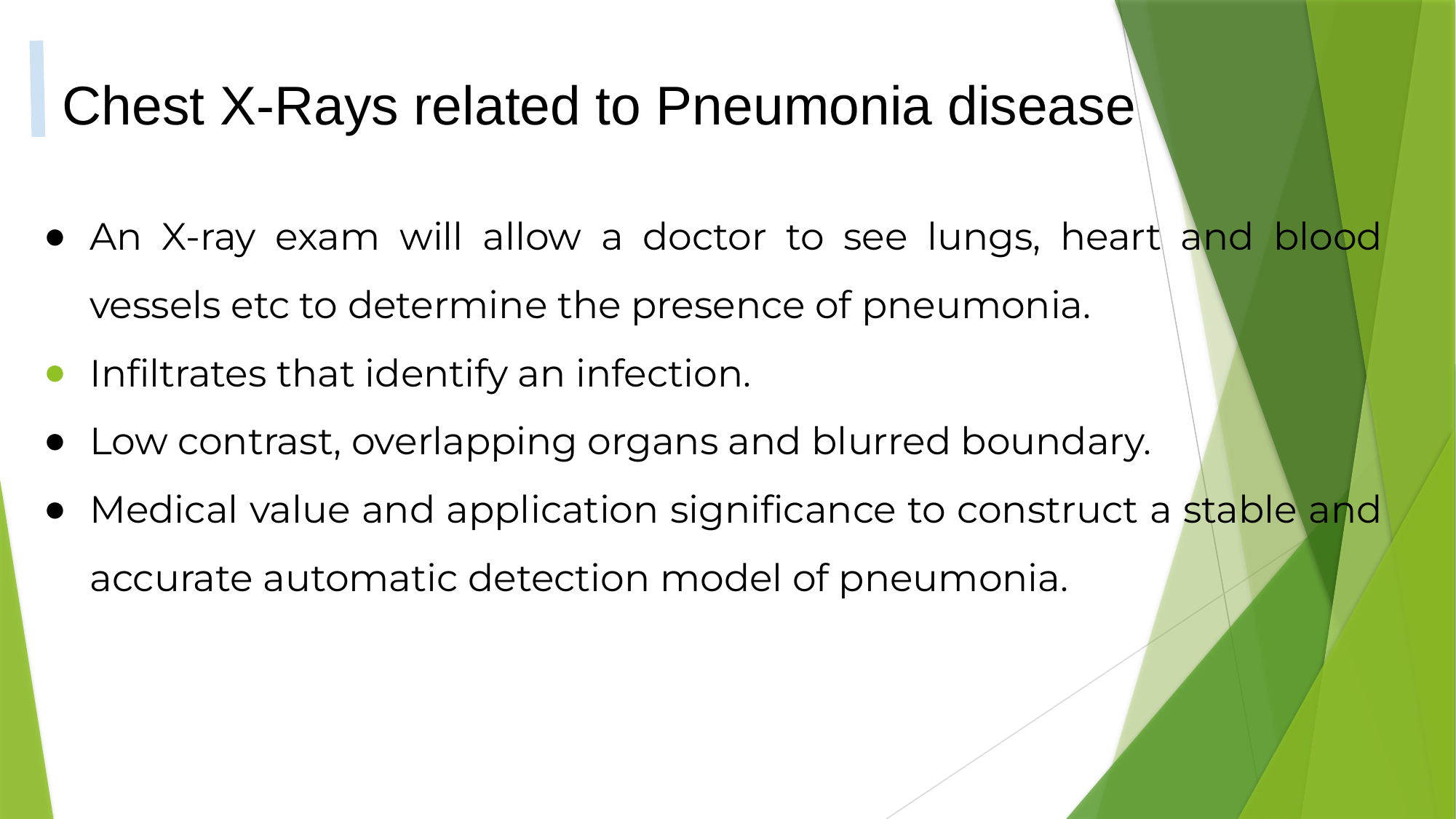

# Chest X-Rays related to Pneumonia disease
An X-ray exam will allow a doctor to see lungs, heart and blood vessels etc to determine the presence of pneumonia.
Infiltrates that identify an infection.
Low contrast, overlapping organs and blurred boundary.
Medical value and application significance to construct a stable and accurate automatic detection model of pneumonia.